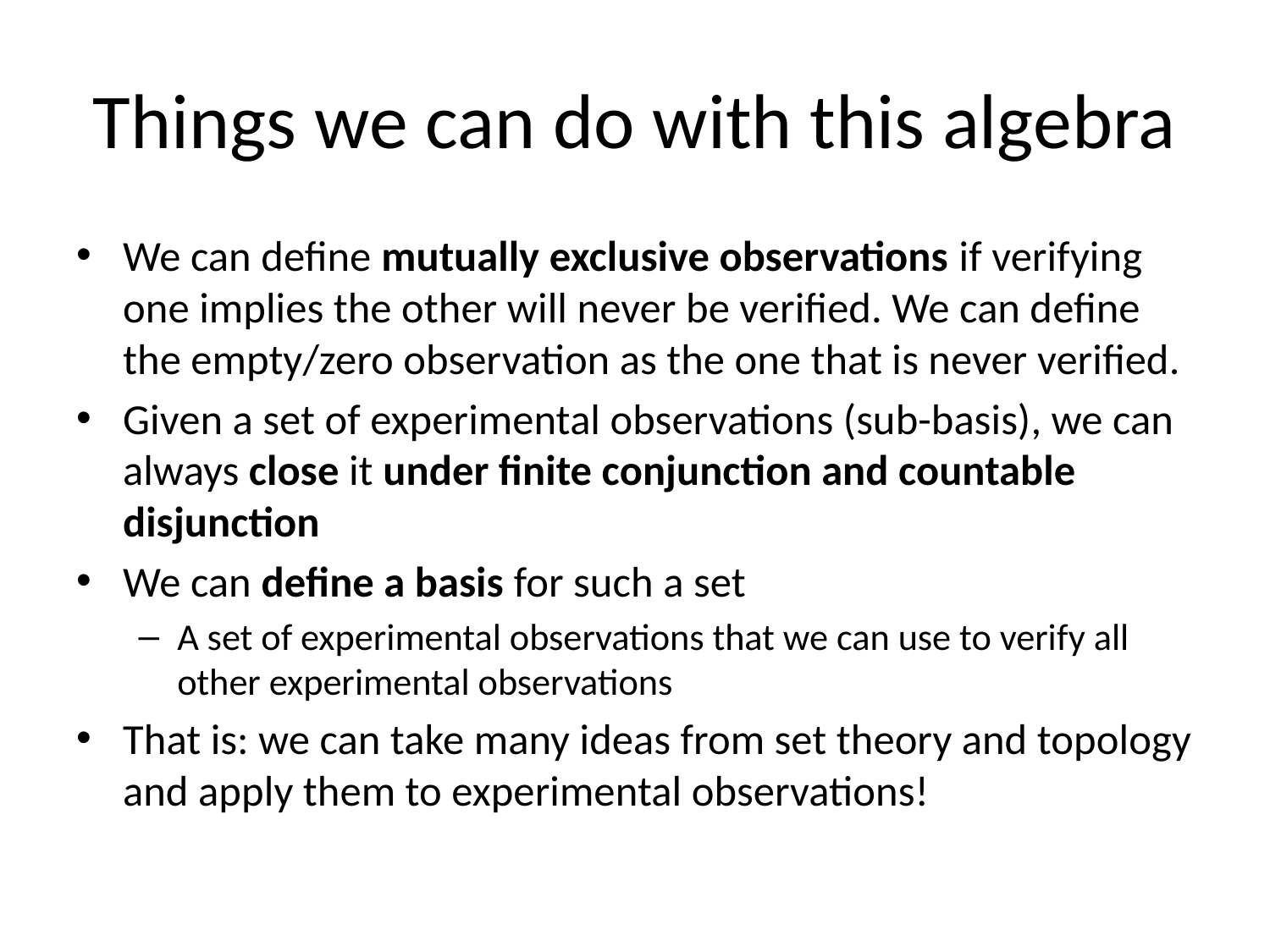

# Things we can do with this algebra
We can define mutually exclusive observations if verifying one implies the other will never be verified. We can define the empty/zero observation as the one that is never verified.
Given a set of experimental observations (sub-basis), we can always close it under finite conjunction and countable disjunction
We can define a basis for such a set
A set of experimental observations that we can use to verify all other experimental observations
That is: we can take many ideas from set theory and topology and apply them to experimental observations!